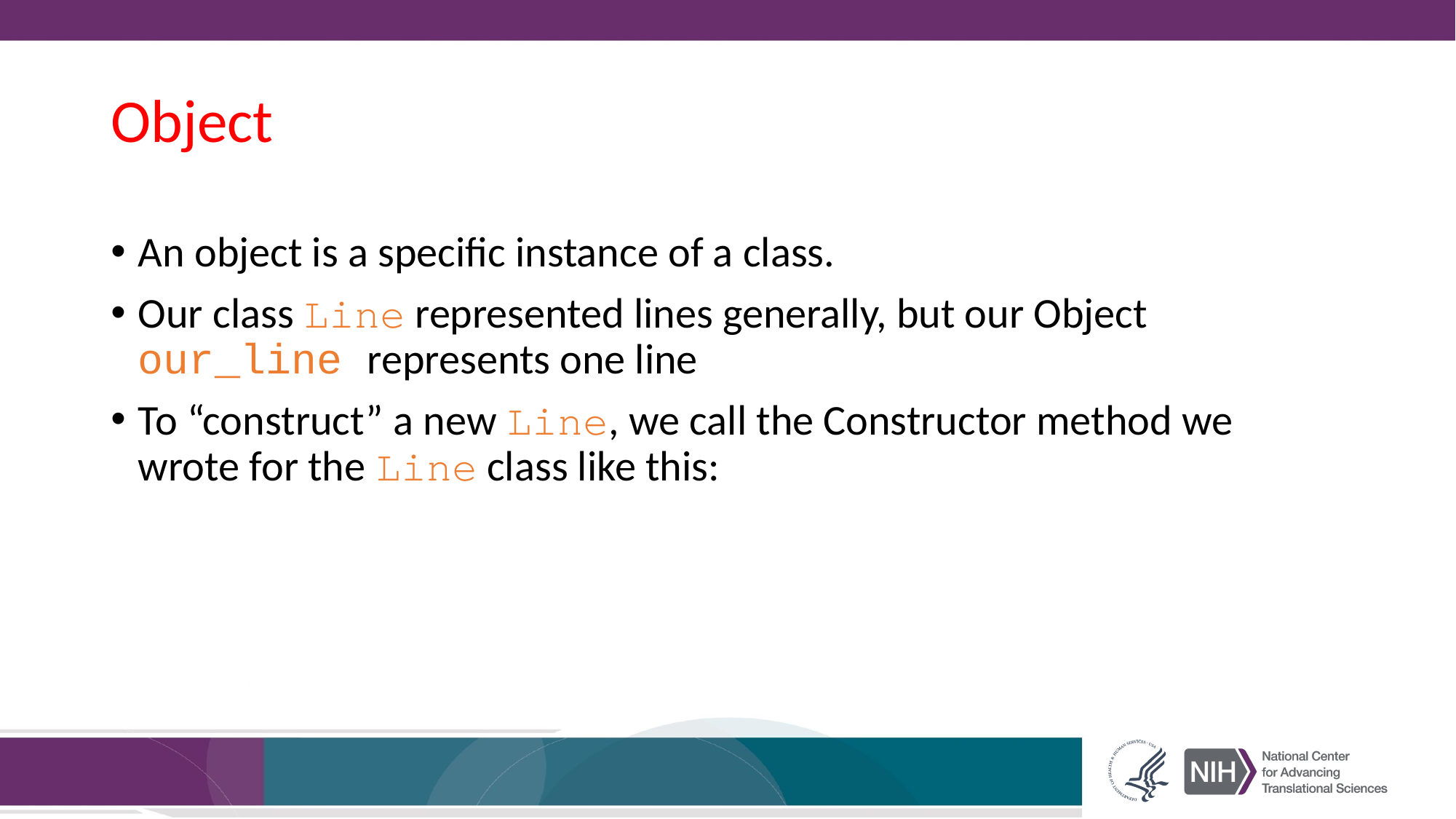

# Object
An object is a specific instance of a class.
Our class Line represented lines generally, but our Object our_line represents one line
To “construct” a new Line, we call the Constructor method we wrote for the Line class like this: